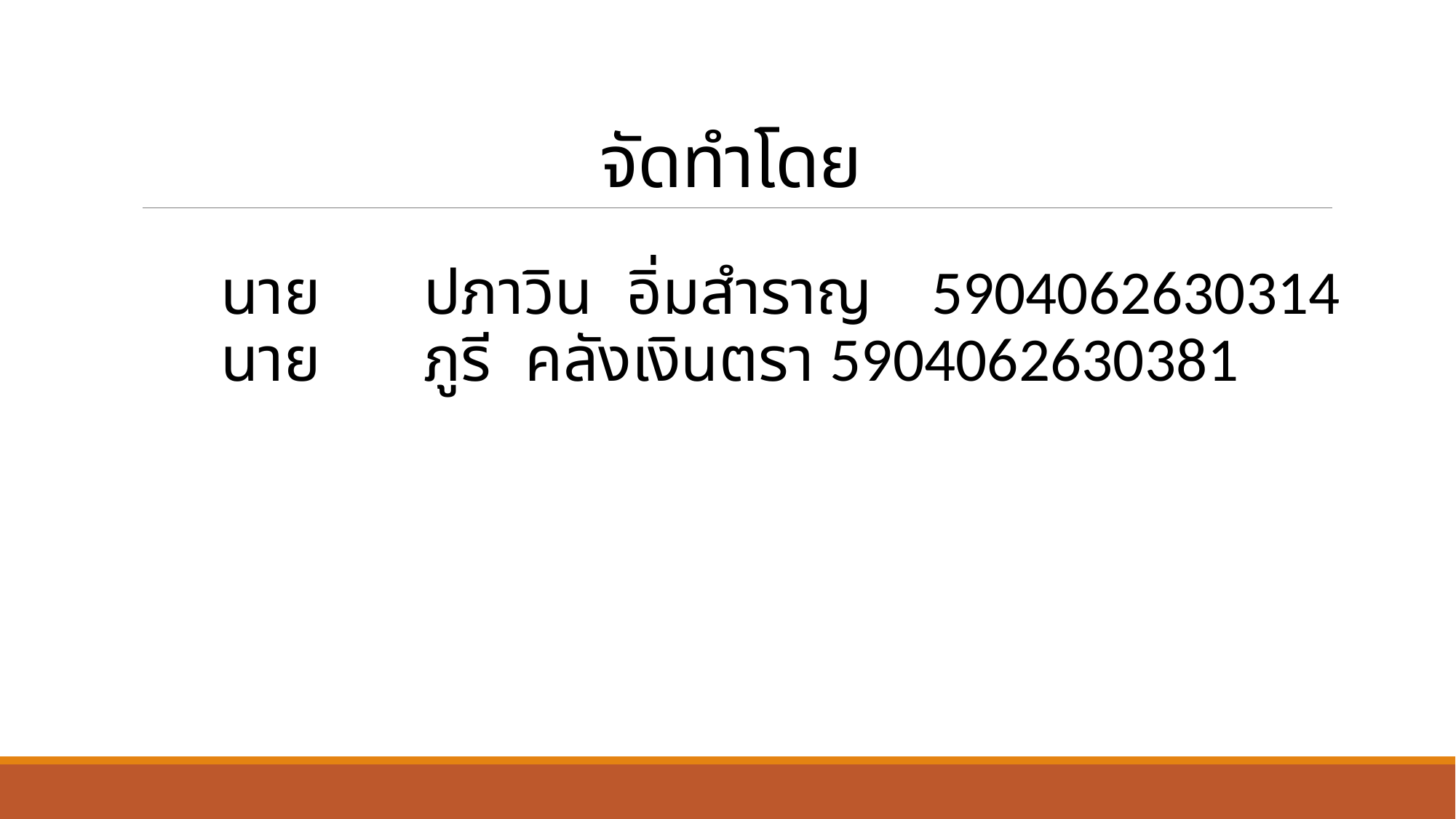

# จัดทำโดย
	นาย 	ปภาวิน 	อิ่มสำราญ 	5904062630314
	นาย 	ภูรี 		คลังเงินตรา 5904062630381